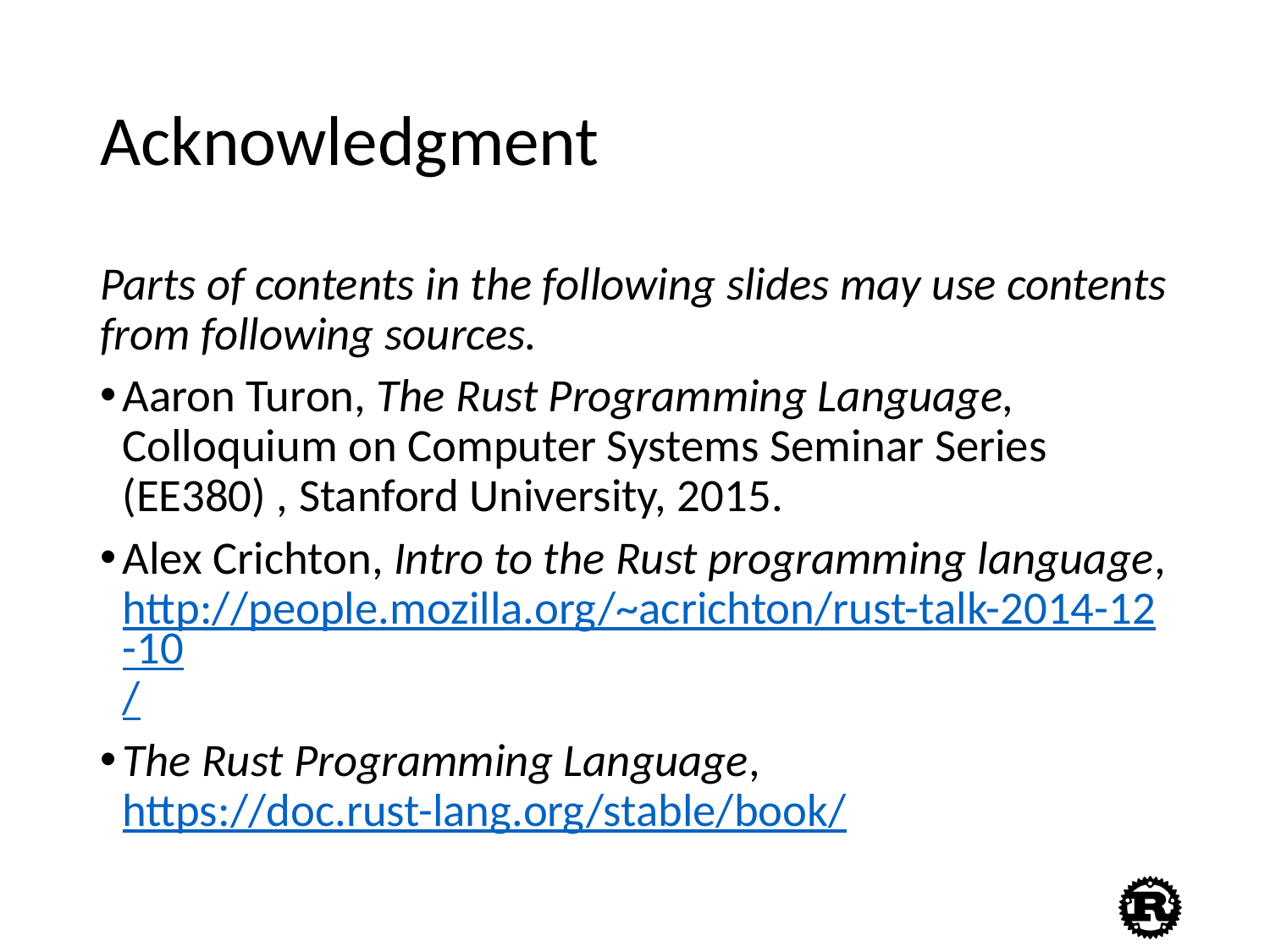

# Acknowledgment
Parts of contents in the following slides may use contents from following sources.
Aaron Turon, The Rust Programming Language, Colloquium on Computer Systems Seminar Series (EE380) , Stanford University, 2015.
Alex Crichton, Intro to the Rust programming language, http://people.mozilla.org/~acrichton/rust-talk-2014-12-10/
The Rust Programming Language, https://doc.rust-lang.org/stable/book/